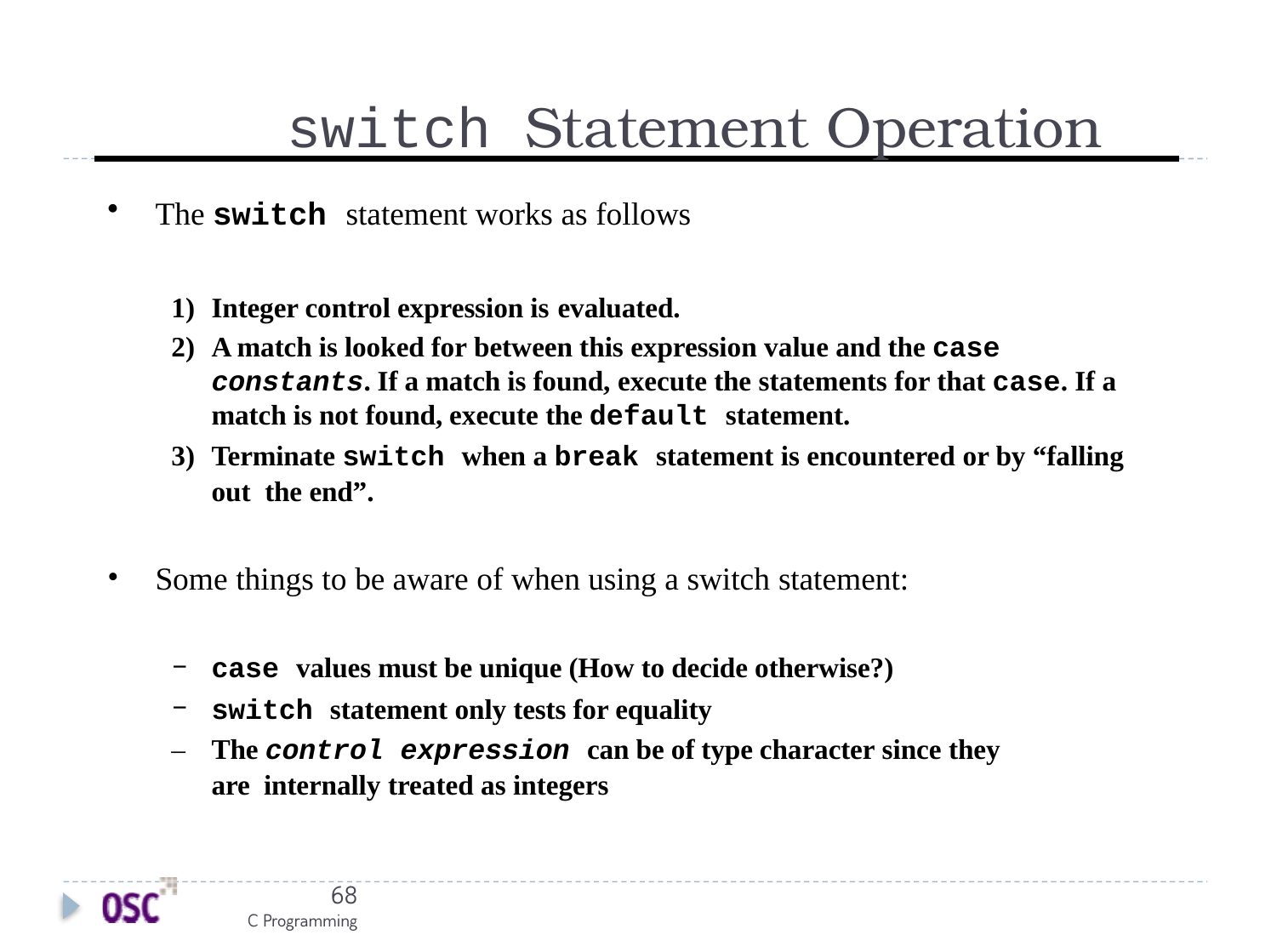

# switch Statement Operation

The switch statement works as follows

Integer control expression is evaluated.
A match is looked for between this expression value and the case  constants. If a match is found, execute the statements for that case. If a  match is not found, execute the default statement.
Terminate switch when a break statement is encountered or by “falling out  the end”.

Some things to be aware of when using a switch statement:

case values must be unique (How to decide otherwise?)
switch statement only tests for equality
–	The control expression can be of type character since they are  internally treated as integers

68
C Programming